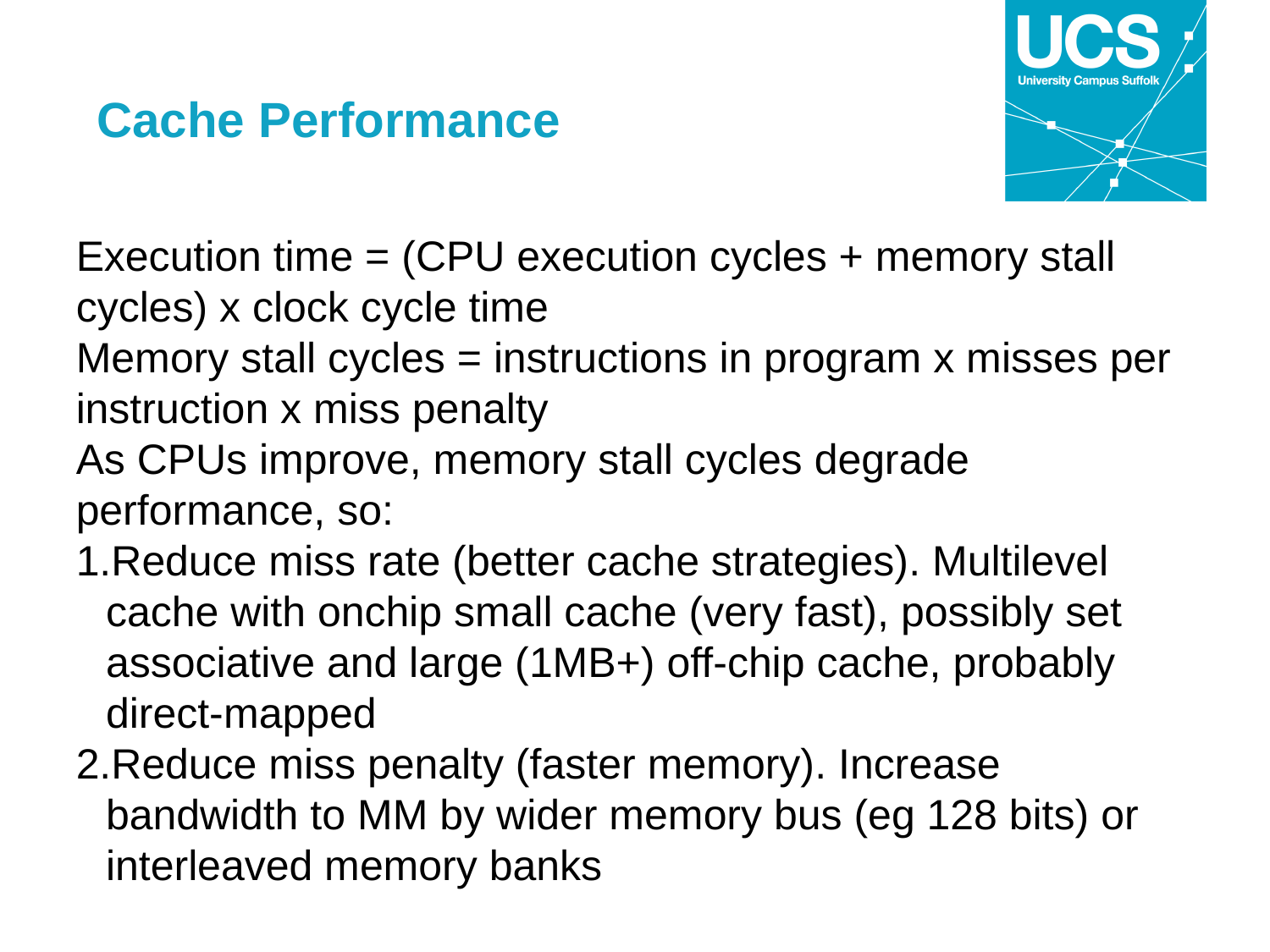

Cache Performance
Execution time = (CPU execution cycles + memory stall cycles) x clock cycle time
Memory stall cycles = instructions in program x misses per instruction x miss penalty
As CPUs improve, memory stall cycles degrade performance, so:
Reduce miss rate (better cache strategies). Multilevel cache with onchip small cache (very fast), possibly set associative and large (1MB+) off-chip cache, probably direct-mapped
Reduce miss penalty (faster memory). Increase bandwidth to MM by wider memory bus (eg 128 bits) or interleaved memory banks